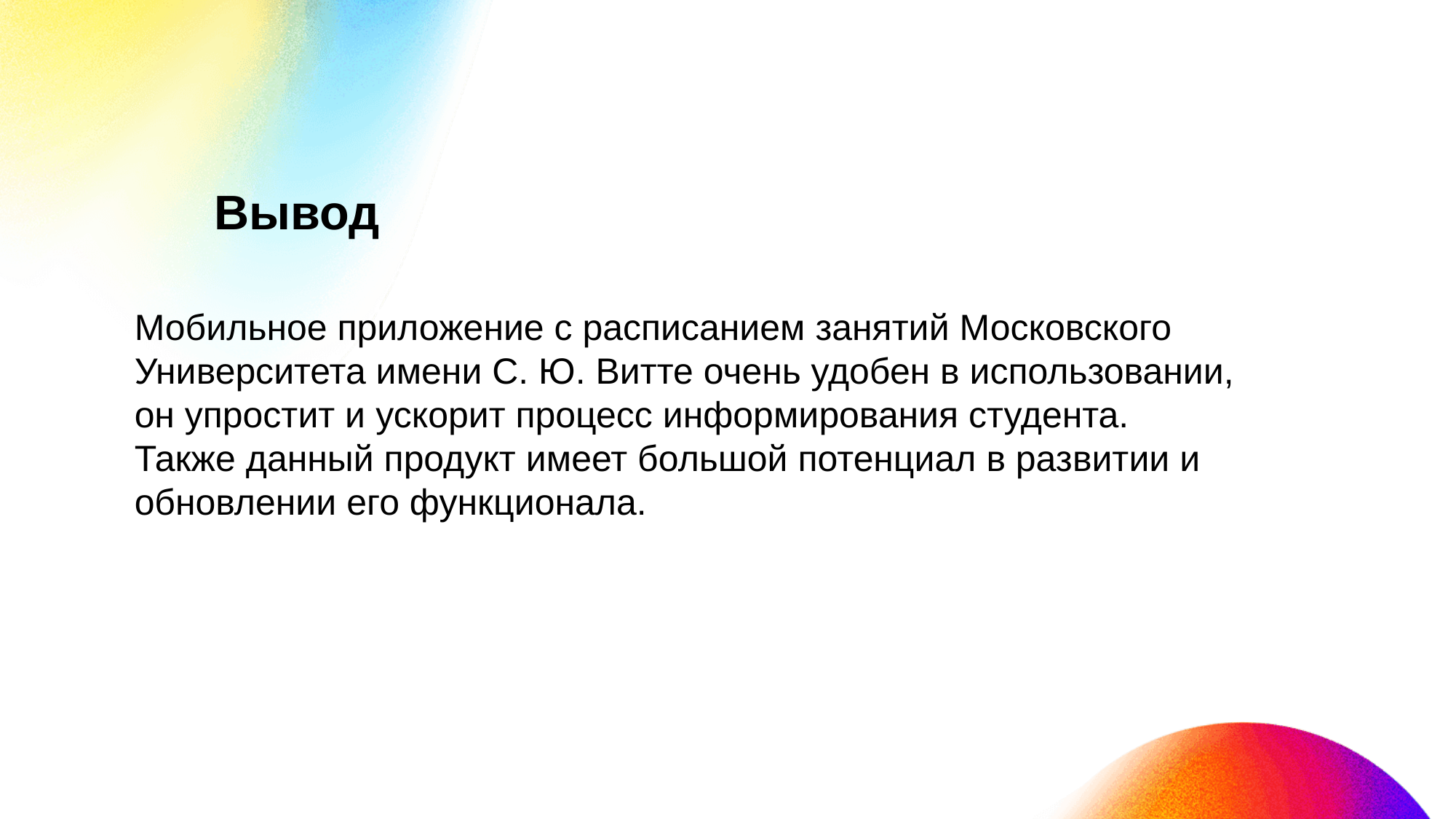

Вывод
Мобильное приложение с расписанием занятий Московского Университета имени С. Ю. Витте очень удобен в использовании, он упростит и ускорит процесс информирования студента.
Также данный продукт имеет большой потенциал в развитии и обновлении его функционала.